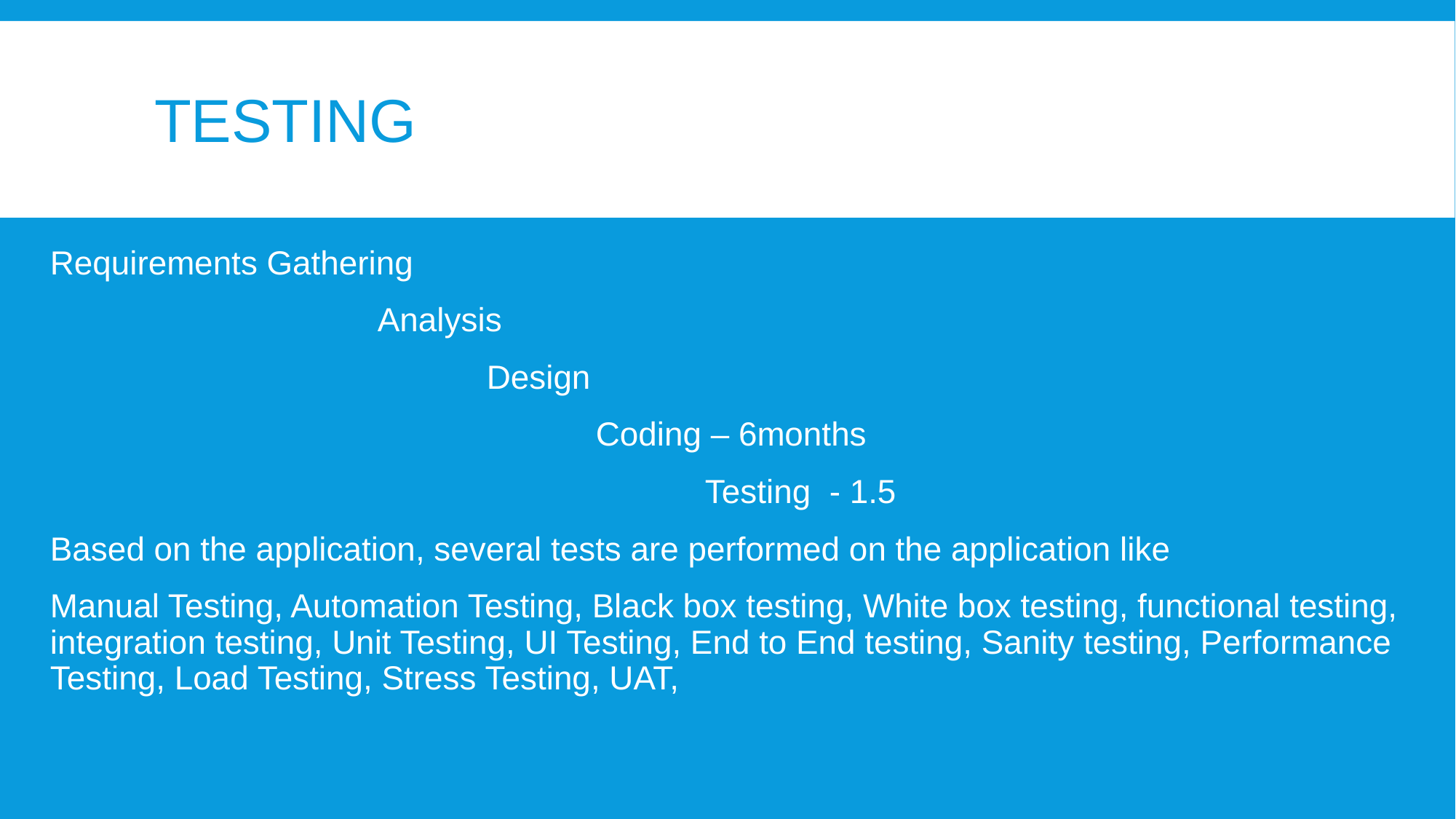

# Testing
Requirements Gathering
			Analysis
				Design
					Coding – 6months
						Testing  - 1.5
Based on the application, several tests are performed on the application like
Manual Testing, Automation Testing, Black box testing, White box testing, functional testing, integration testing, Unit Testing, UI Testing, End to End testing, Sanity testing, Performance Testing, Load Testing, Stress Testing, UAT,